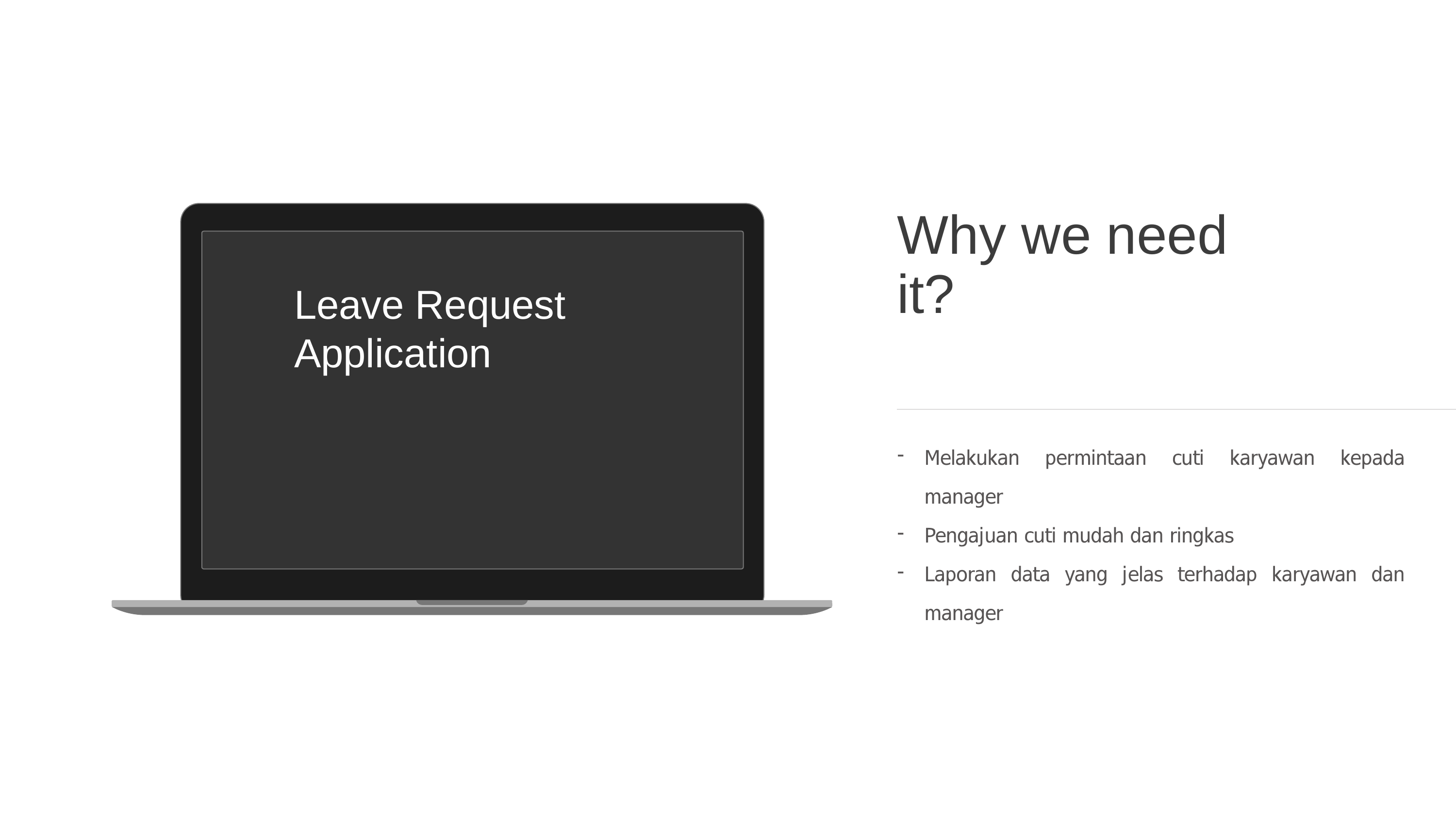

# Why we need it?
Leave Request Application
Melakukan permintaan cuti karyawan kepada manager
Pengajuan cuti mudah dan ringkas
Laporan data yang jelas terhadap karyawan dan manager